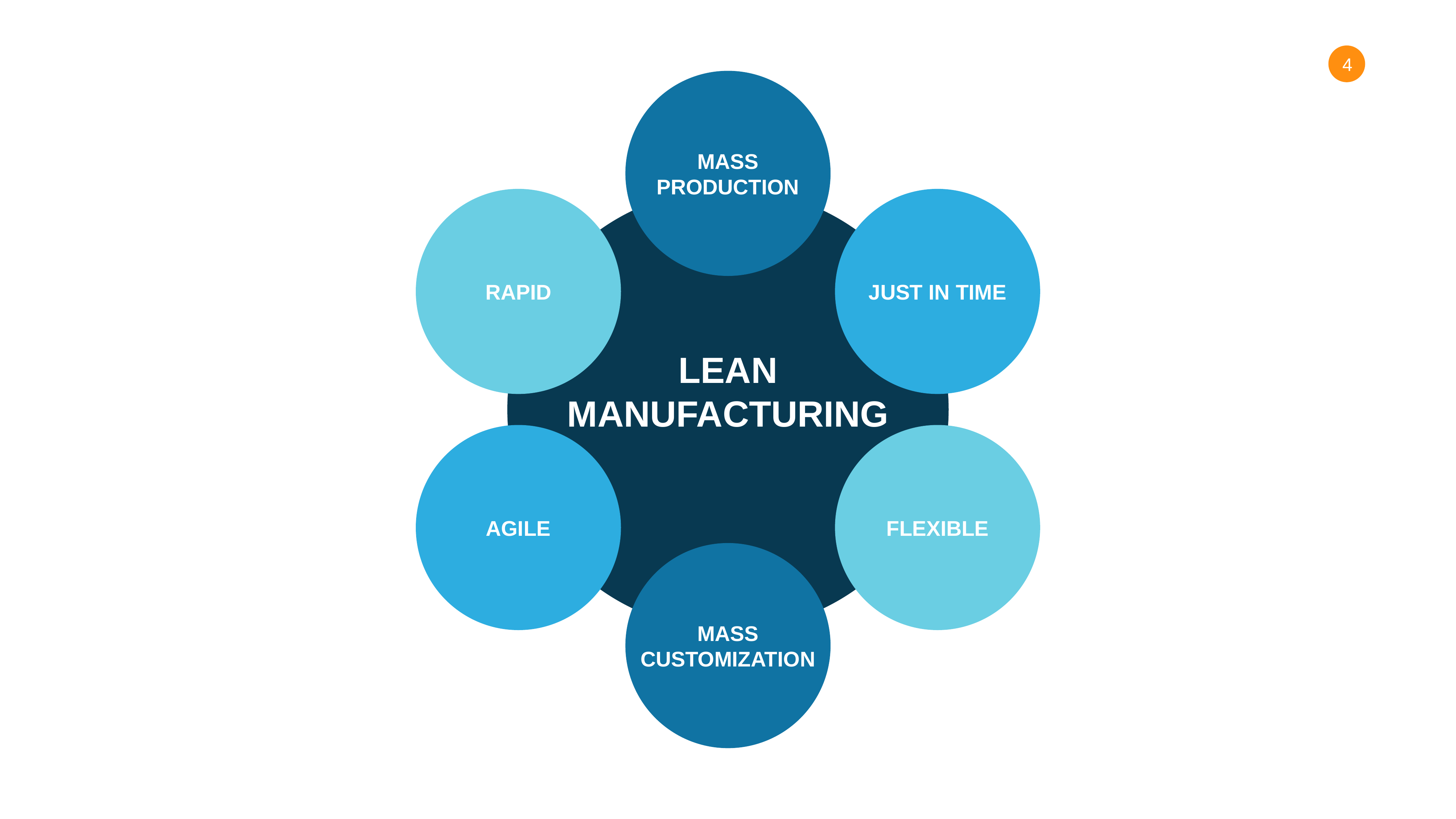

MASS
PRODUCTION

RAPID
JUST IN TIME
LEAN
MANUFACTURING

AGILE
FLEXIBLE

MASS
CUSTOMIZATION